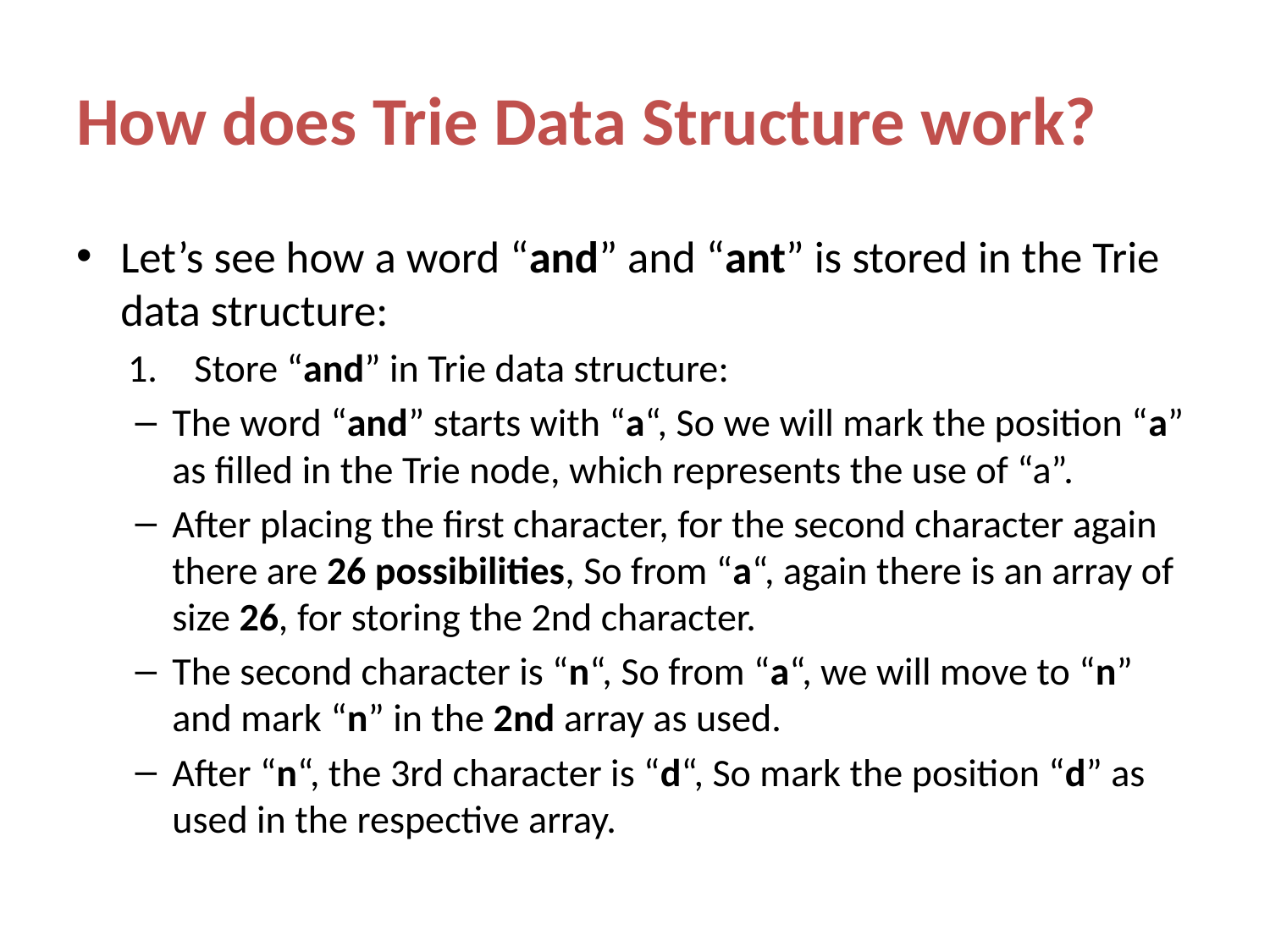

# How does Trie Data Structure work?
Let’s see how a word “and” and “ant” is stored in the Trie data structure:
Store “and” in Trie data structure:
The word “and” starts with “a“, So we will mark the position “a” as filled in the Trie node, which represents the use of “a”.
After placing the first character, for the second character again there are 26 possibilities, So from “a“, again there is an array of size 26, for storing the 2nd character.
The second character is “n“, So from “a“, we will move to “n” and mark “n” in the 2nd array as used.
After “n“, the 3rd character is “d“, So mark the position “d” as used in the respective array.